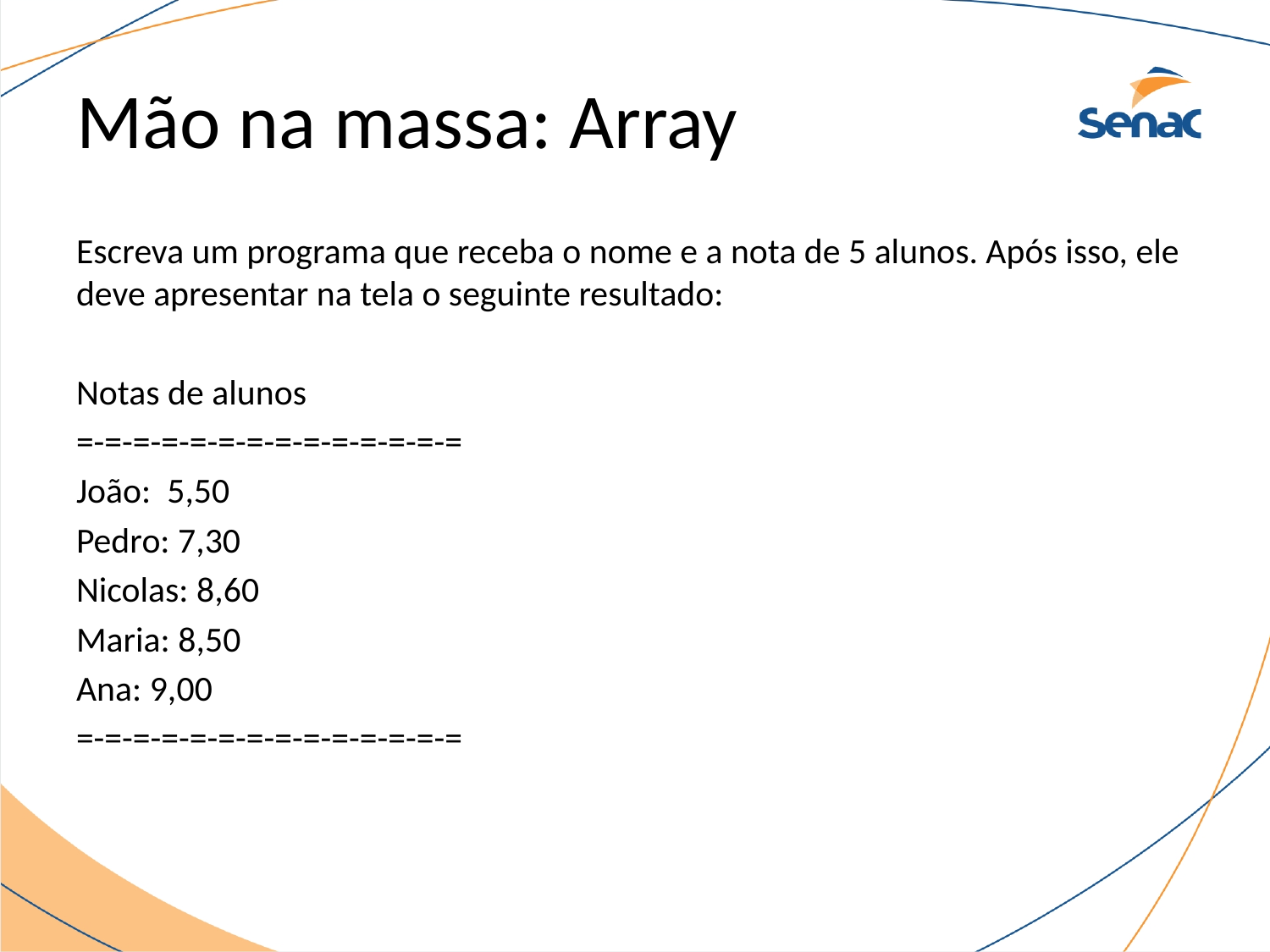

# Mão na massa: Array
Escreva um programa que receba o nome e a nota de 5 alunos. Após isso, ele deve apresentar na tela o seguinte resultado:

Notas de alunos
=-=-=-=-=-=-=-=-=-=-=-=-=-=
João:  5,50
Pedro: 7,30
Nicolas: 8,60
Maria: 8,50
Ana: 9,00
=-=-=-=-=-=-=-=-=-=-=-=-=-=